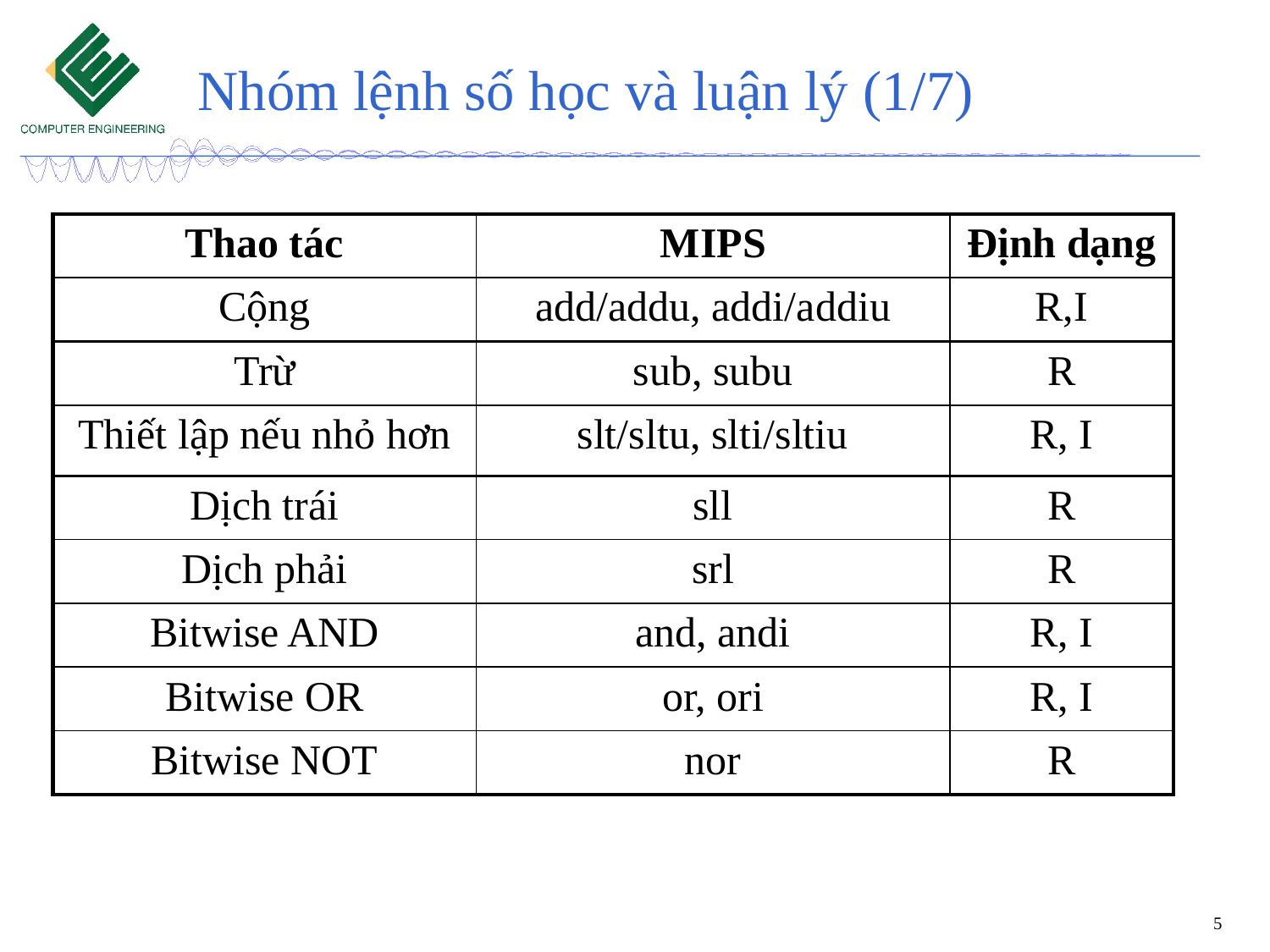

# Nhóm lệnh số học và luận lý (1/7)
| Thao tác | MIPS | Định dạng |
| --- | --- | --- |
| Cộng | add/addu, addi/addiu | R,I |
| Trừ | sub, subu | R |
| Thiết lập nếu nhỏ hơn | slt/sltu, slti/sltiu | R, I |
| Dịch trái | sll | R |
| Dịch phải | srl | R |
| Bitwise AND | and, andi | R, I |
| Bitwise OR | or, ori | R, I |
| Bitwise NOT | nor | R |
5